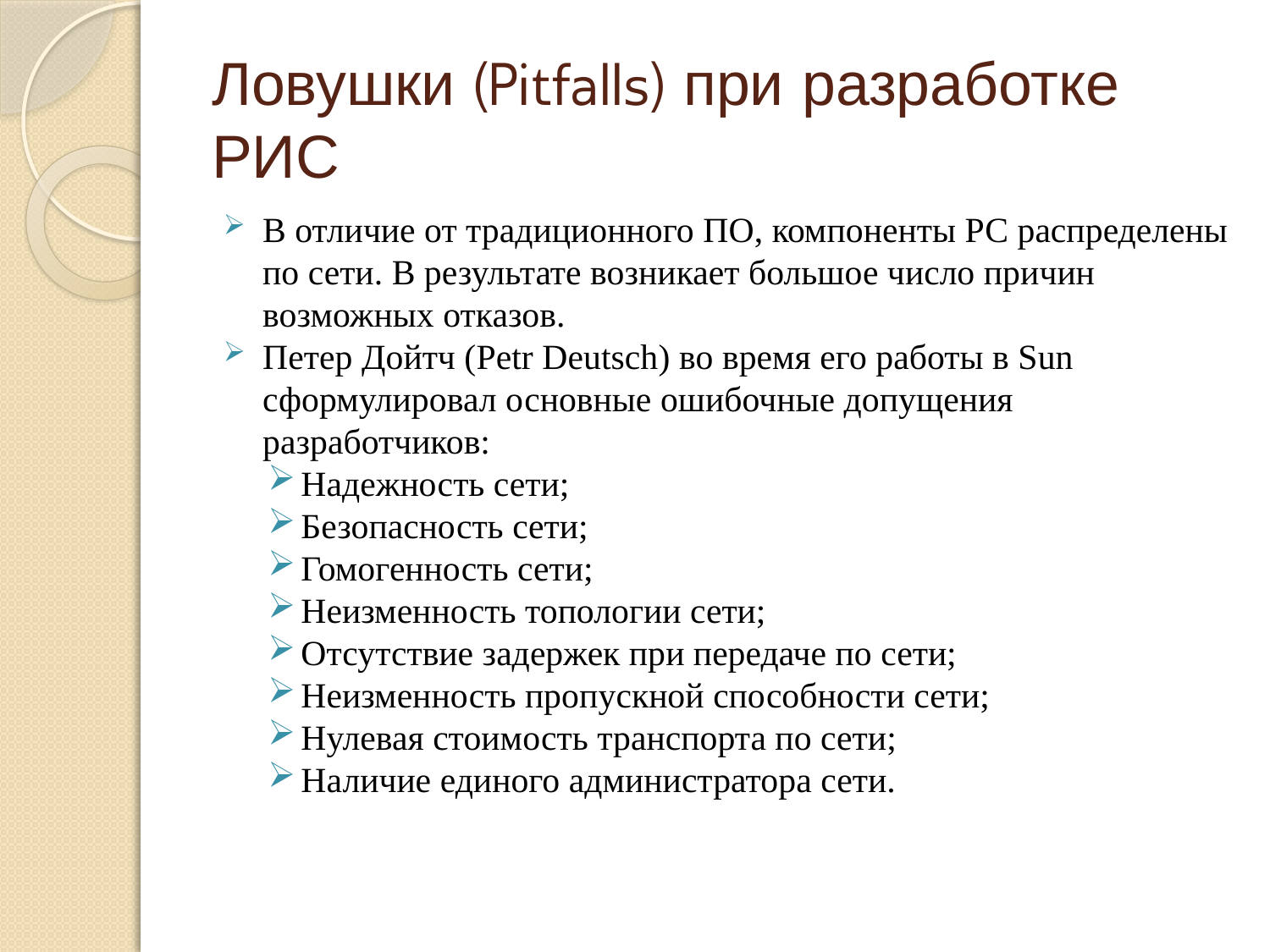

# Ловушки (Pitfalls) при разработке РИС
В отличие от традиционного ПО, компоненты РС распределены по сети. В результате возникает большое число причин возможных отказов.
Петер Дойтч (Petr Deutsch) во время его работы в Sun сформулировал основные ошибочные допущения разработчиков:
Надежность сети;
Безопасность сети;
Гомогенность сети;
Неизменность топологии сети;
Отсутствие задержек при передаче по сети;
Неизменность пропускной способности сети;
Нулевая стоимость транспорта по сети;
Наличие единого администратора сети.